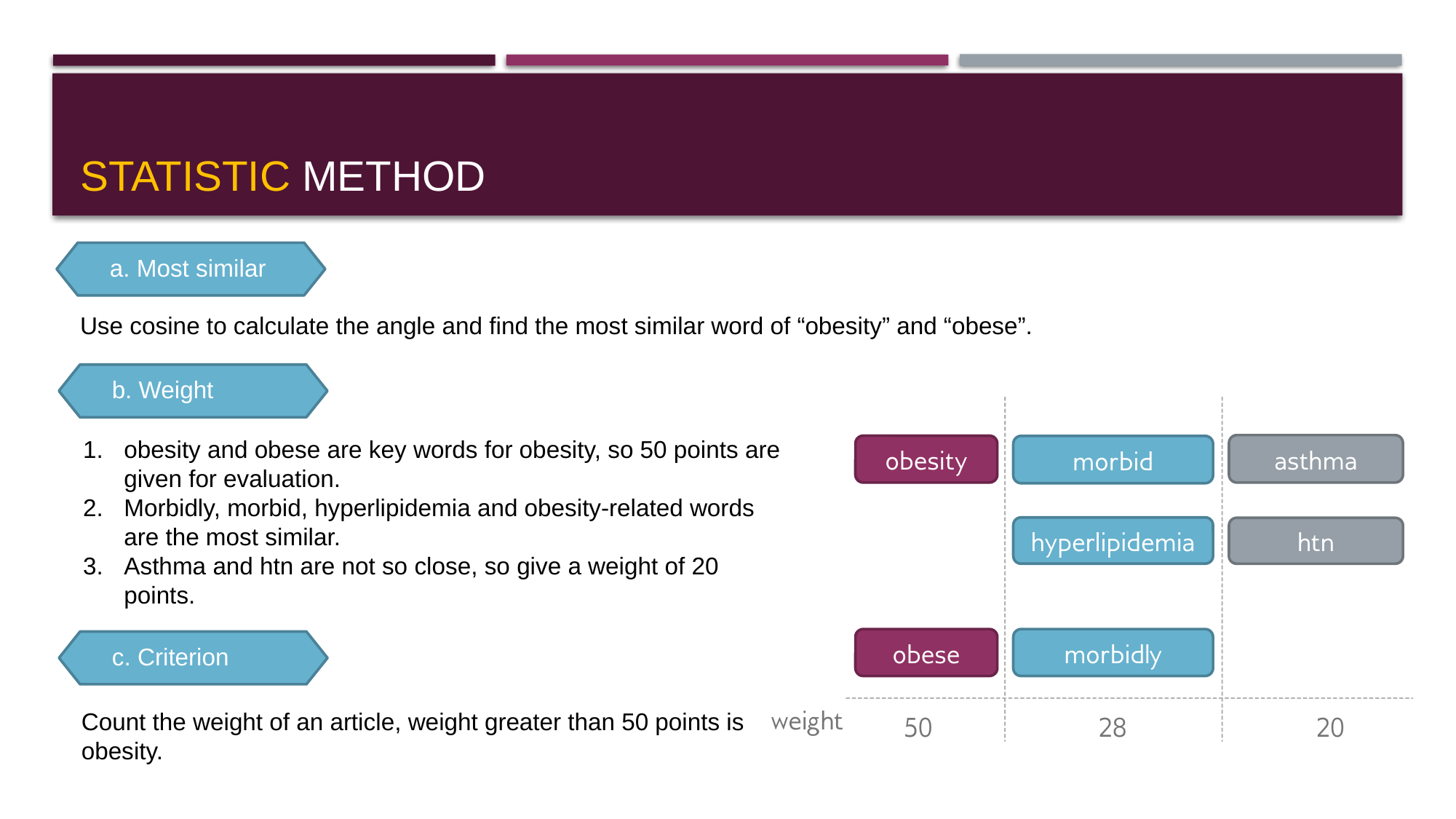

# Statistic method

a. Most similar
Use cosine to calculate the angle and find the most similar word of “obesity” and “obese”.

b. Weight
asthma
obesity
morbid
hyperlipidemia
htn
obese
morbidly
weight
50
28
20
obesity and obese are key words for obesity, so 50 points are given for evaluation.
Morbidly, morbid, hyperlipidemia and obesity-related words are the most similar.
Asthma and htn are not so close, so give a weight of 20 points.

c. Criterion
Count the weight of an article, weight greater than 50 points is obesity.